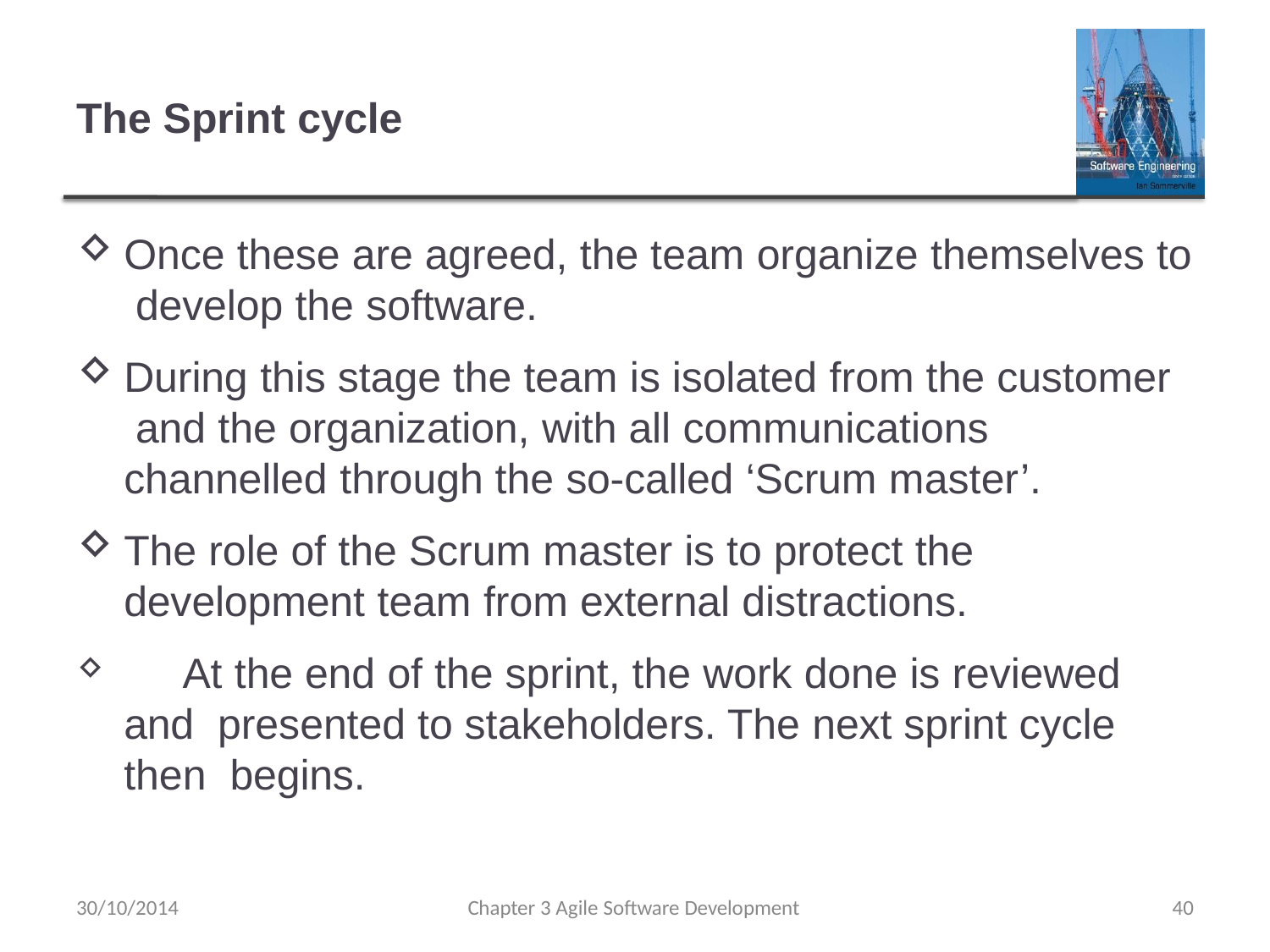

# The Sprint cycle
Once these are agreed, the team organize themselves to  develop the software.
During this stage the team is isolated from the customer  and the organization, with all communications  channelled through the so-called ‘Scrum master’.
The role of the Scrum master is to protect the
development team from external distractions.
	At the end of the sprint, the work done is reviewed and  presented to stakeholders. The next sprint cycle then  begins.
30/10/2014
Chapter 3 Agile Software Development
40